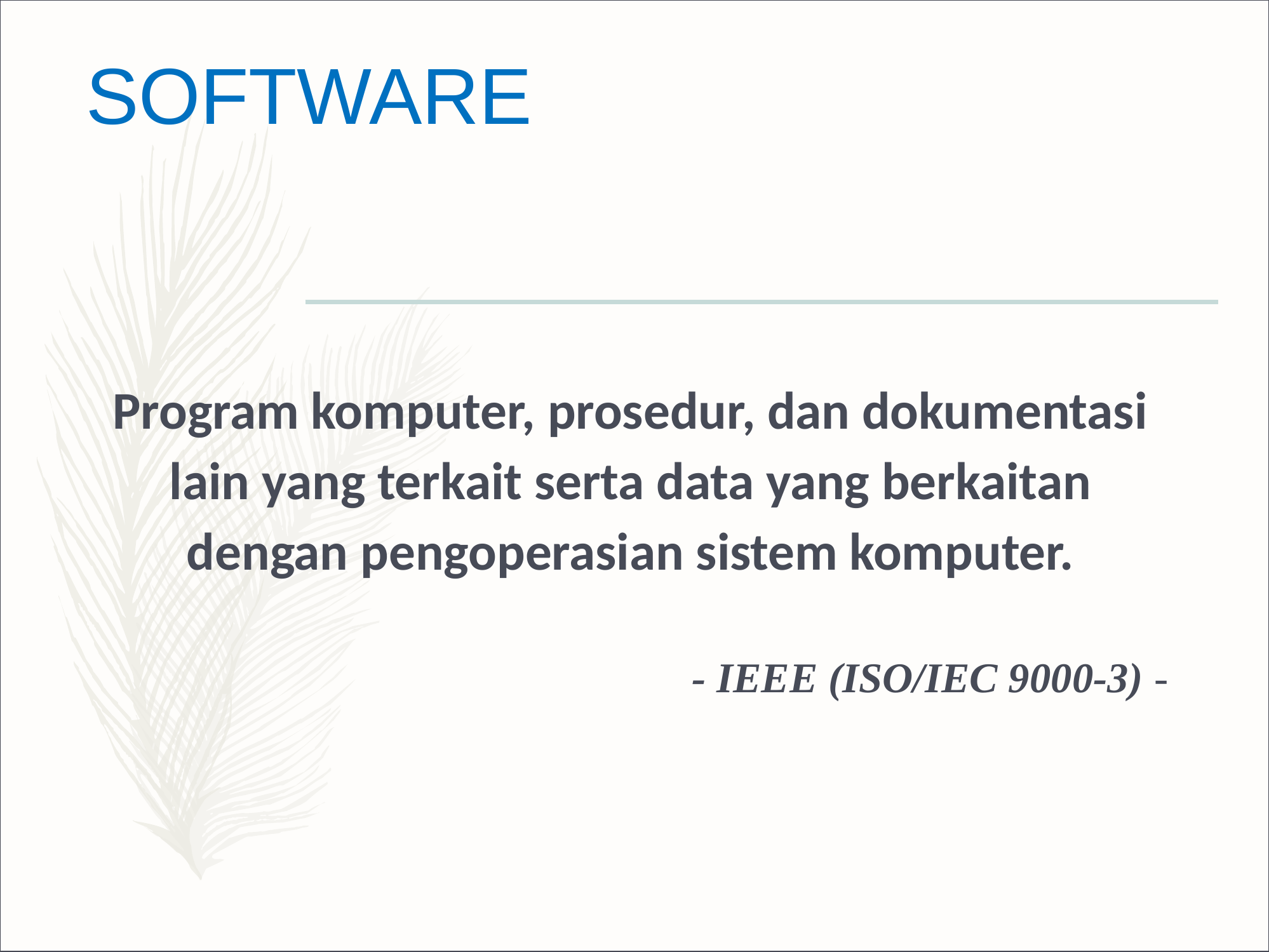

# SOFTWARE
Program komputer, prosedur, dan dokumentasi lain yang terkait serta data yang berkaitan dengan pengoperasian sistem komputer.

- IEEE (ISO/IEC 9000-3) -